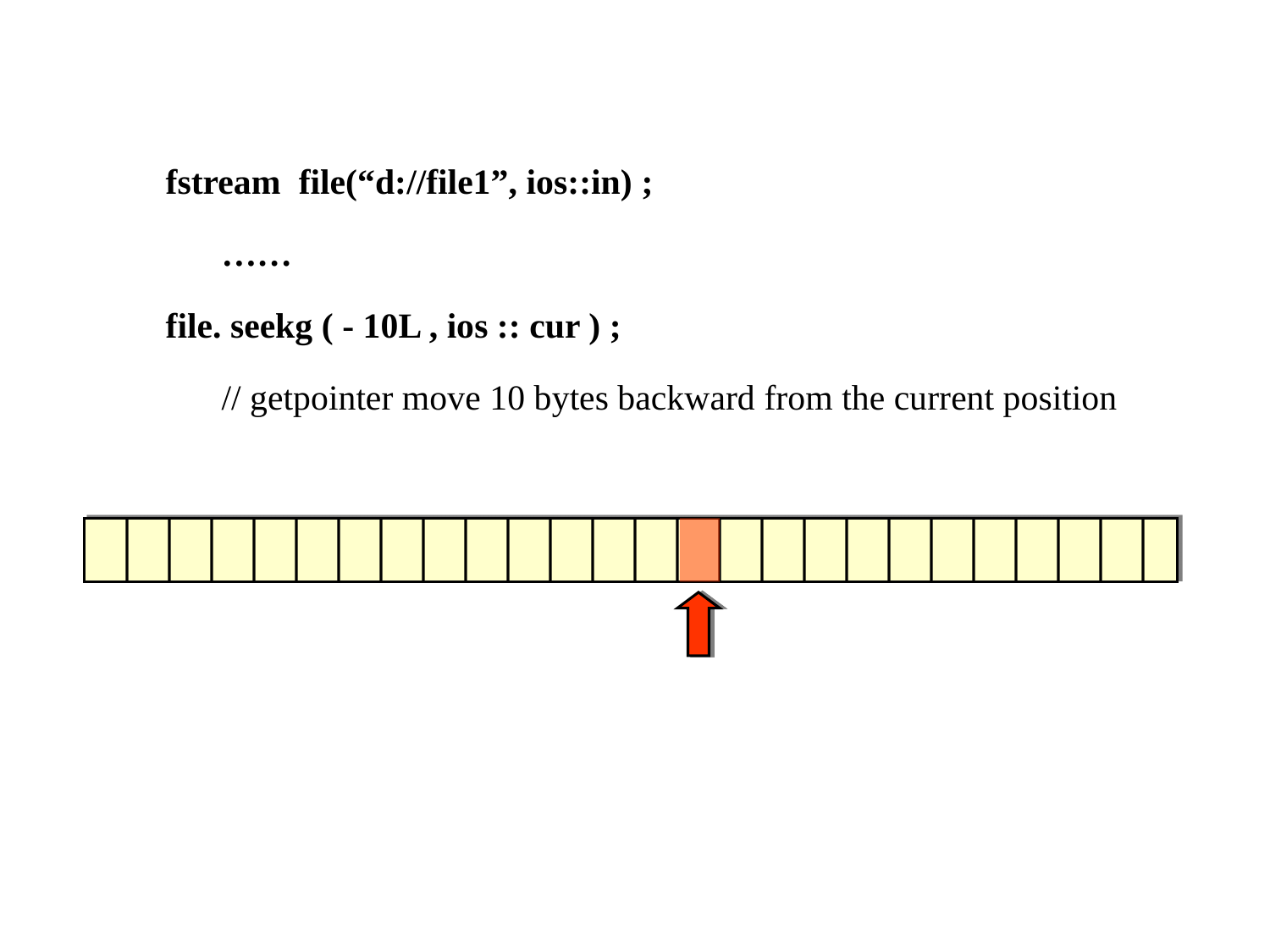

fstream  file(“d://file1”, ios::in) ;
	……
        file. seekg ( - 10L , ios :: cur ) ;
	// getpointer move 10 bytes backward from the current position